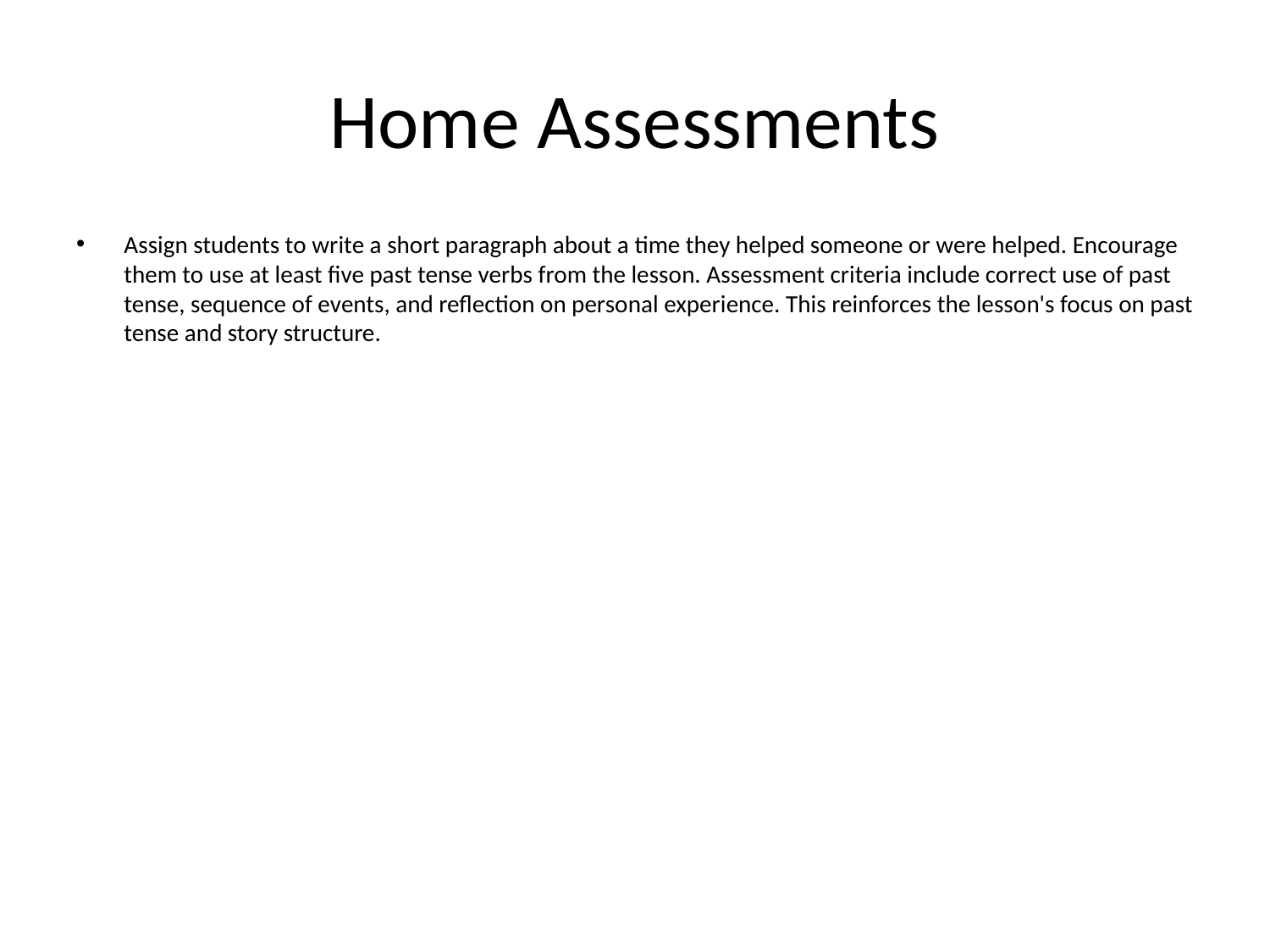

# Home Assessments
Assign students to write a short paragraph about a time they helped someone or were helped. Encourage them to use at least five past tense verbs from the lesson. Assessment criteria include correct use of past tense, sequence of events, and reflection on personal experience. This reinforces the lesson's focus on past tense and story structure.